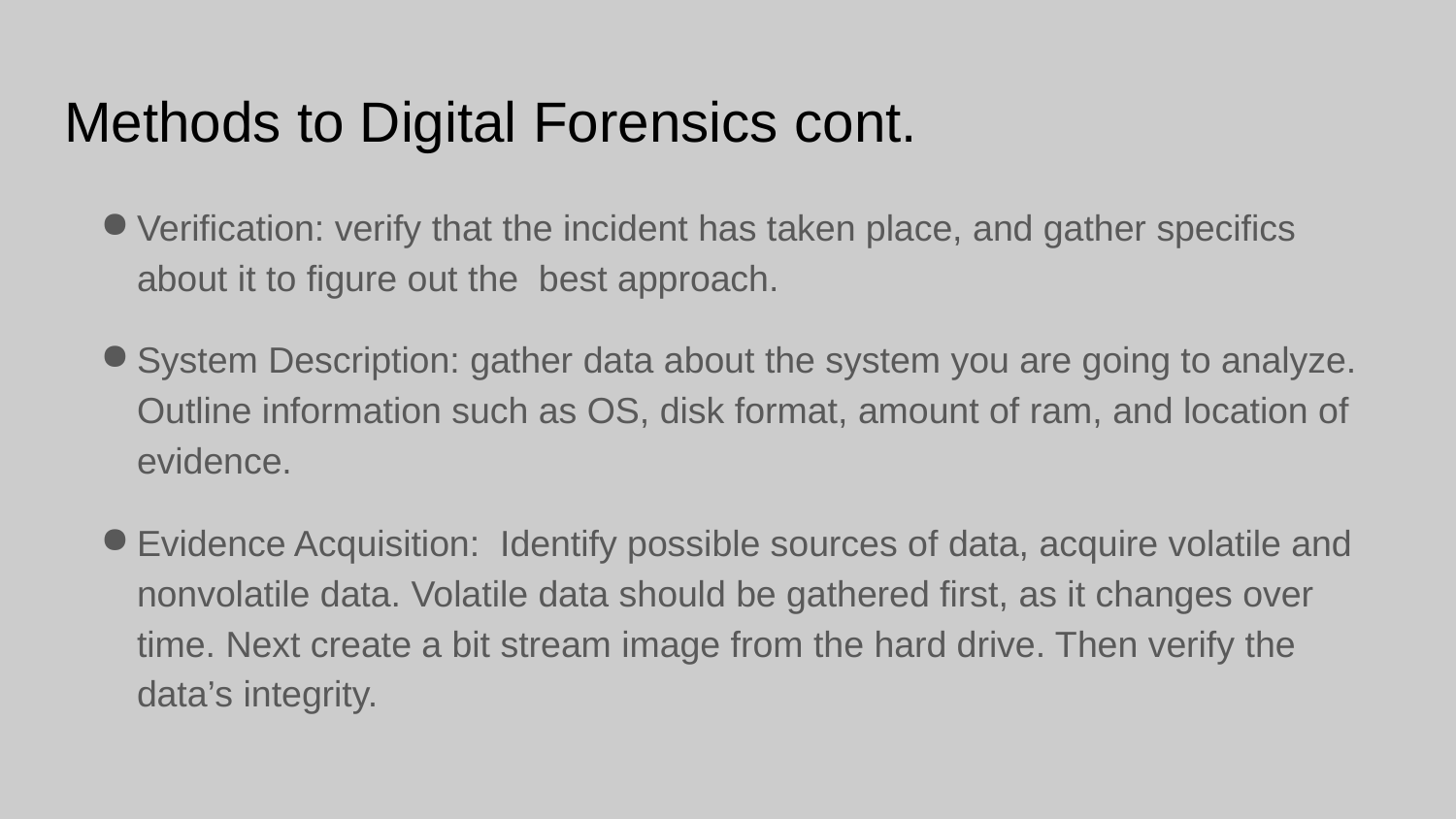

# Methods to Digital Forensics cont.
Verification: verify that the incident has taken place, and gather specifics about it to figure out the  best approach.
System Description: gather data about the system you are going to analyze. Outline information such as OS, disk format, amount of ram, and location of evidence.
Evidence Acquisition:  Identify possible sources of data, acquire volatile and nonvolatile data. Volatile data should be gathered first, as it changes over time. Next create a bit stream image from the hard drive. Then verify the data’s integrity.